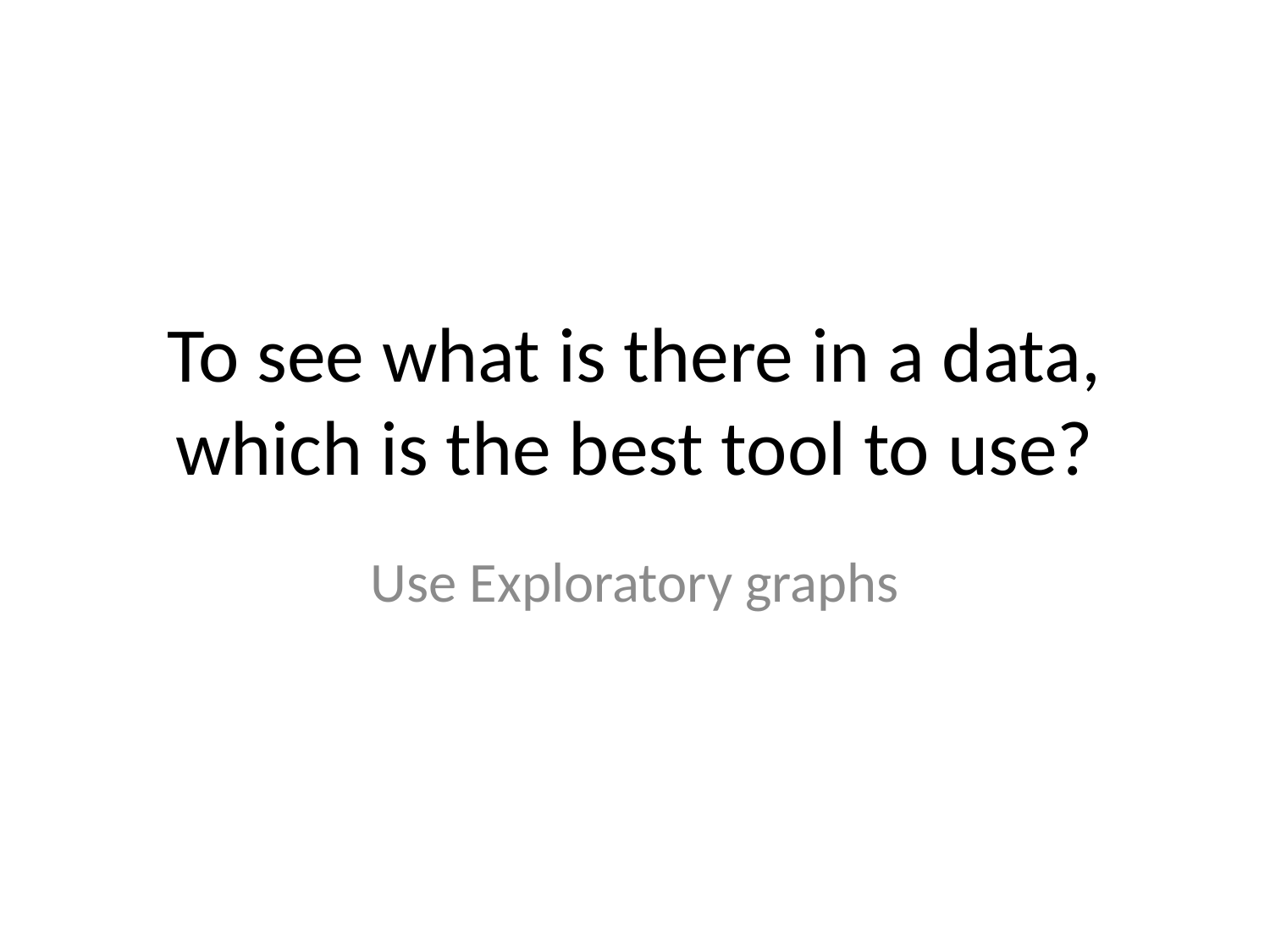

# To see what is there in a data, which is the best tool to use?
Use Exploratory graphs